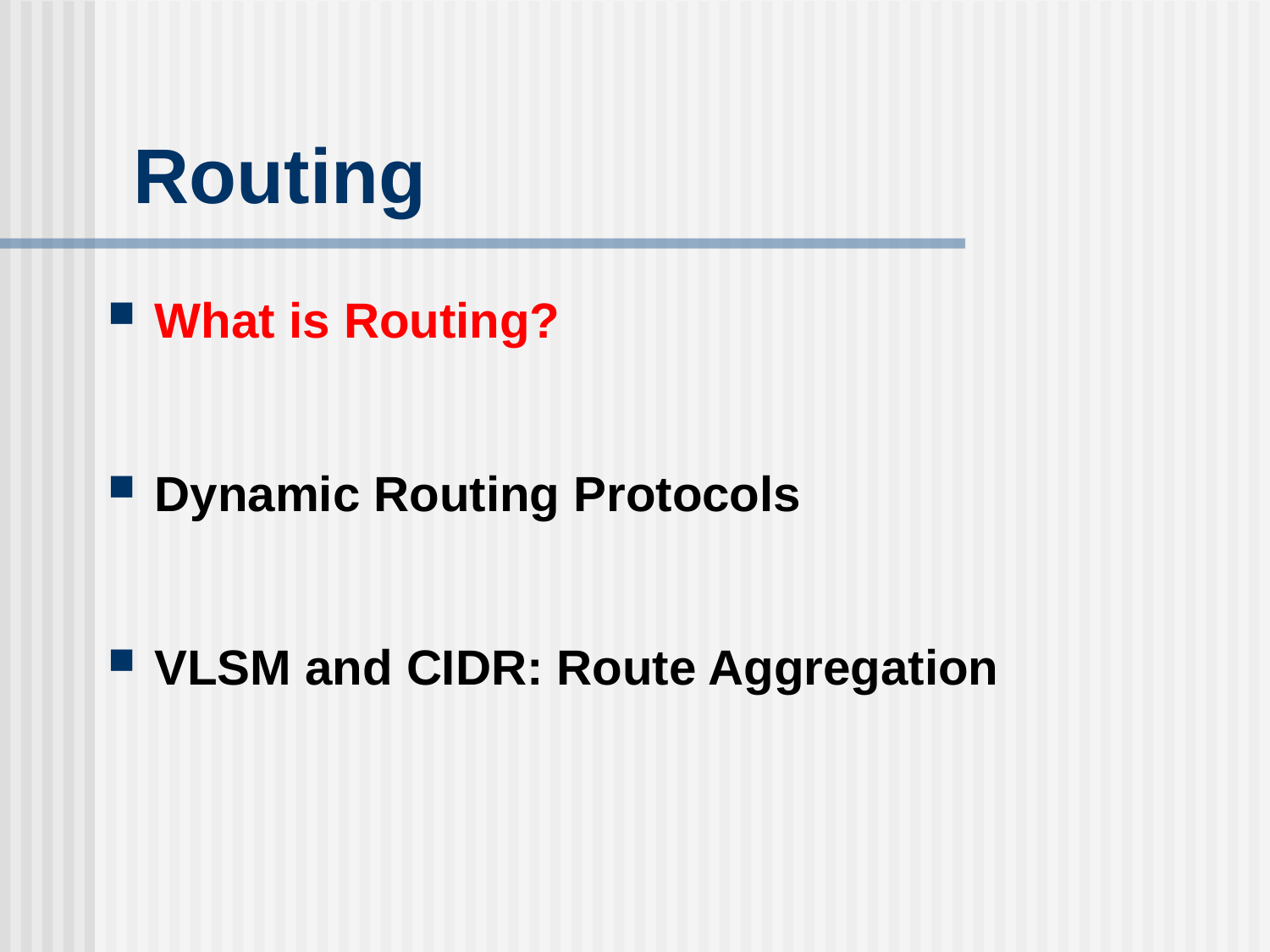

Routing
What is Routing?

Dynamic Routing Protocols

VLSM and CIDR: Route Aggregation